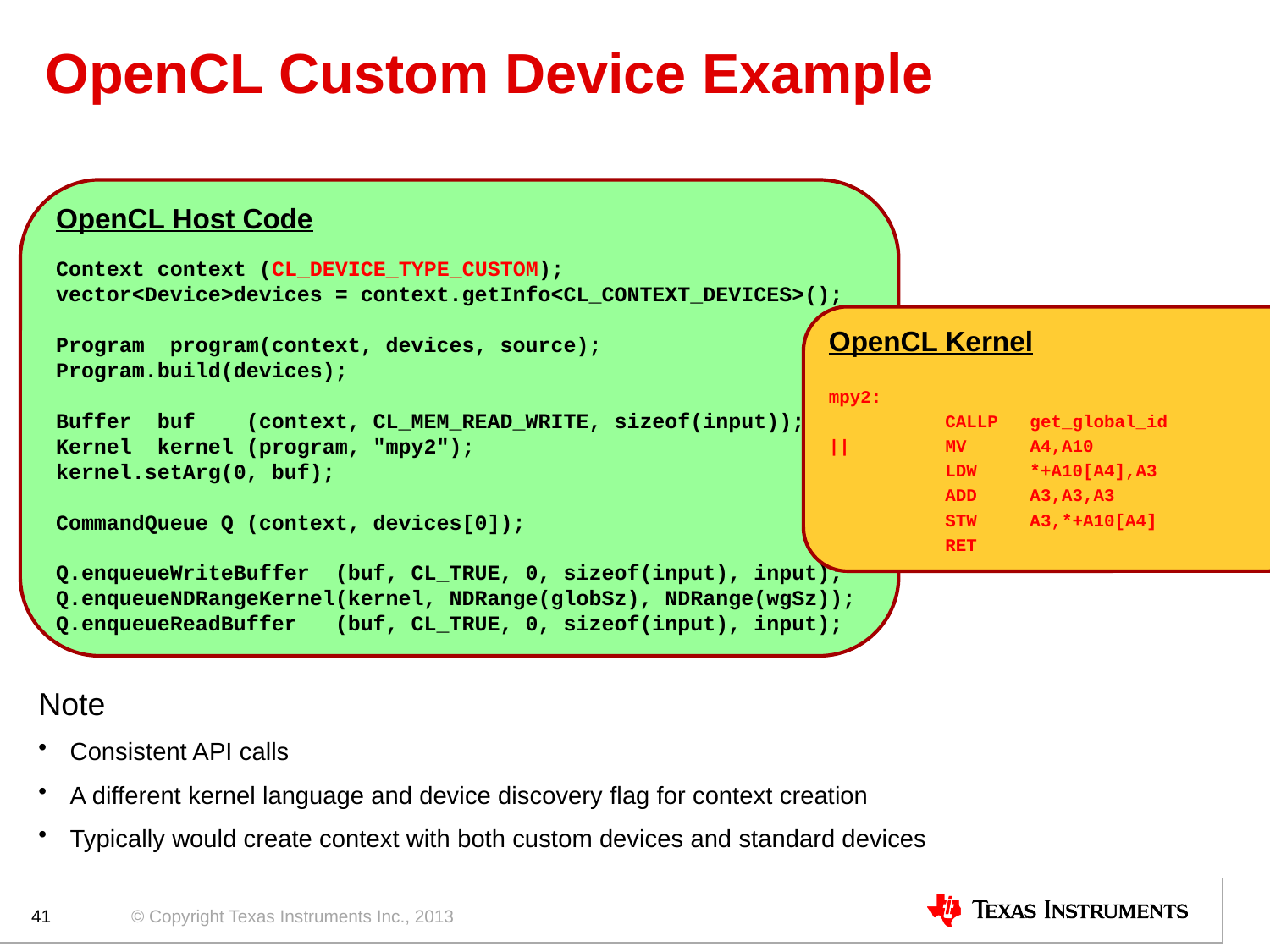

# OpenCL Custom Device Example
OpenCL Host Code

Context context (CL_DEVICE_TYPE_CUSTOM);
vector<Device>devices = context.getInfo<CL_CONTEXT_DEVICES>();

Program  program(context, devices, source);
Program.build(devices);

Buffer  buf    (context, CL_MEM_READ_WRITE, sizeof(input));
Kernel  kernel (program, "mpy2");
kernel.setArg(0, buf);

CommandQueue Q (context, devices[0]);

Q.enqueueWriteBuffer  (buf, CL_TRUE, 0, sizeof(input), input);
Q.enqueueNDRangeKernel(kernel, NDRange(globSz), NDRange(wgSz));
Q.enqueueReadBuffer   (buf, CL_TRUE, 0, sizeof(input), input);
OpenCL Kernel

mpy2:
           CALLP   get_global_id
||         MV      A4,A10
           LDW     *+A10[A4],A3
           ADD     A3,A3,A3
           STW     A3,*+A10[A4]
           RET
Note
Consistent API calls
A different kernel language and device discovery flag for context creation
Typically would create context with both custom devices and standard devices

41